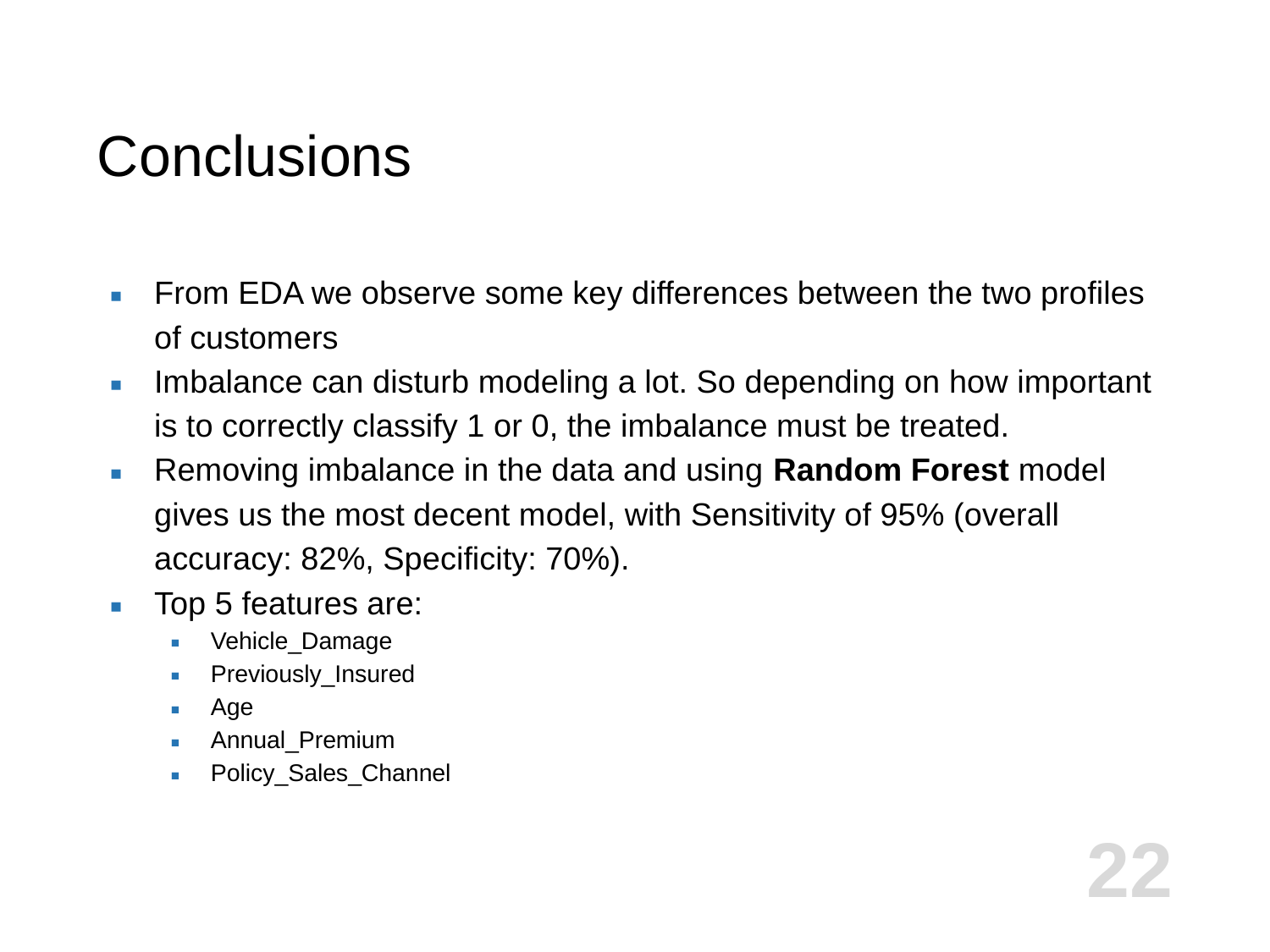

# Conclusions
From EDA we observe some key differences between the two profiles of customers
Imbalance can disturb modeling a lot. So depending on how important is to correctly classify 1 or 0, the imbalance must be treated.
Removing imbalance in the data and using Random Forest model gives us the most decent model, with Sensitivity of 95% (overall accuracy: 82%, Specificity: 70%).
Top 5 features are:
Vehicle_Damage
Previously_Insured
Age
Annual_Premium
Policy_Sales_Channel
22